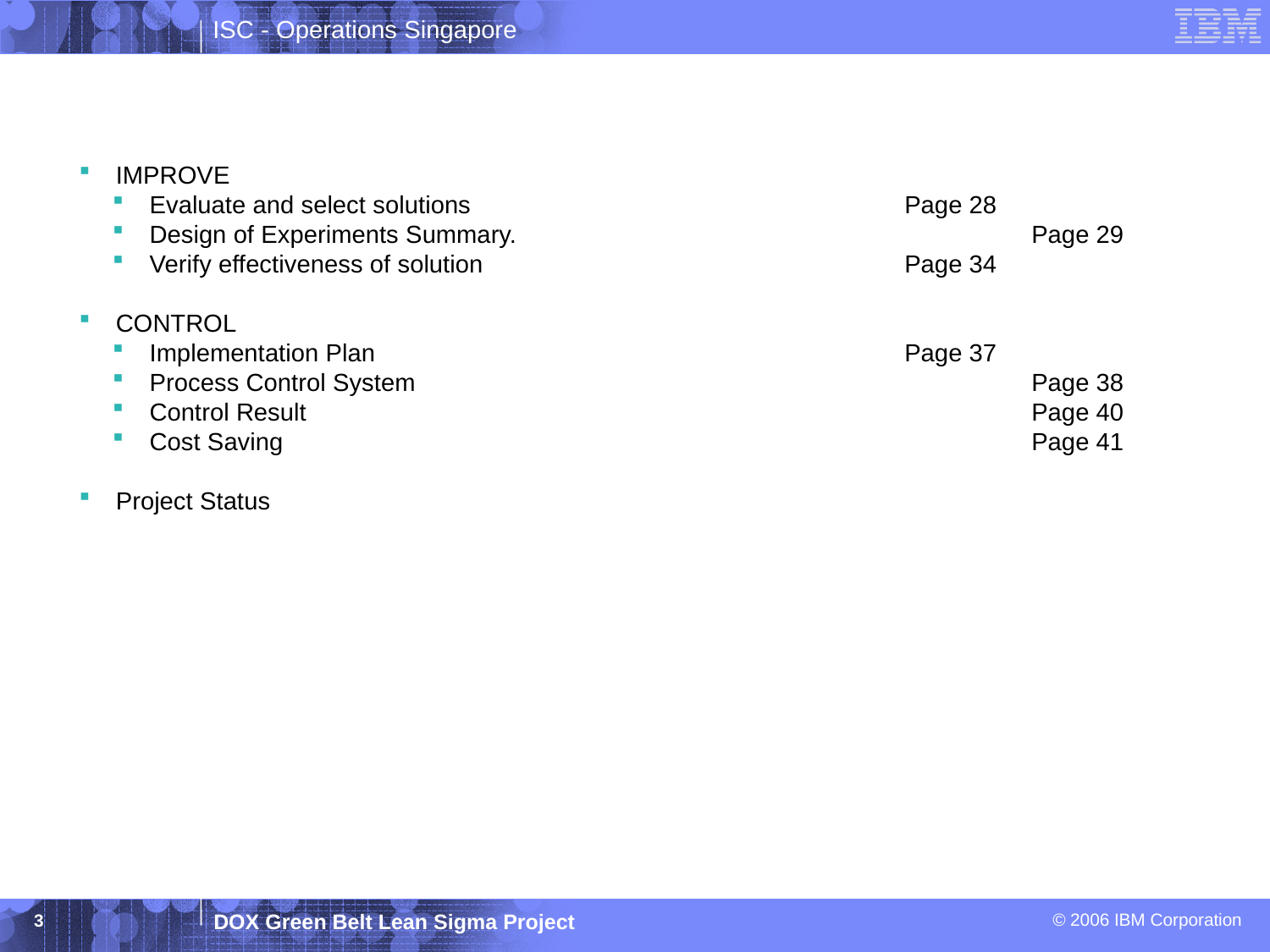

IMPROVE
 Evaluate and select solutions 				Page 28
 Design of Experiments Summary. 				Page 29
 Verify effectiveness of solution 				Page 34

CONTROL
 Implementation Plan					Page 37
 Process Control System					Page 38
 Control Result						Page 40
 Cost Saving						Page 41

Project Status

3